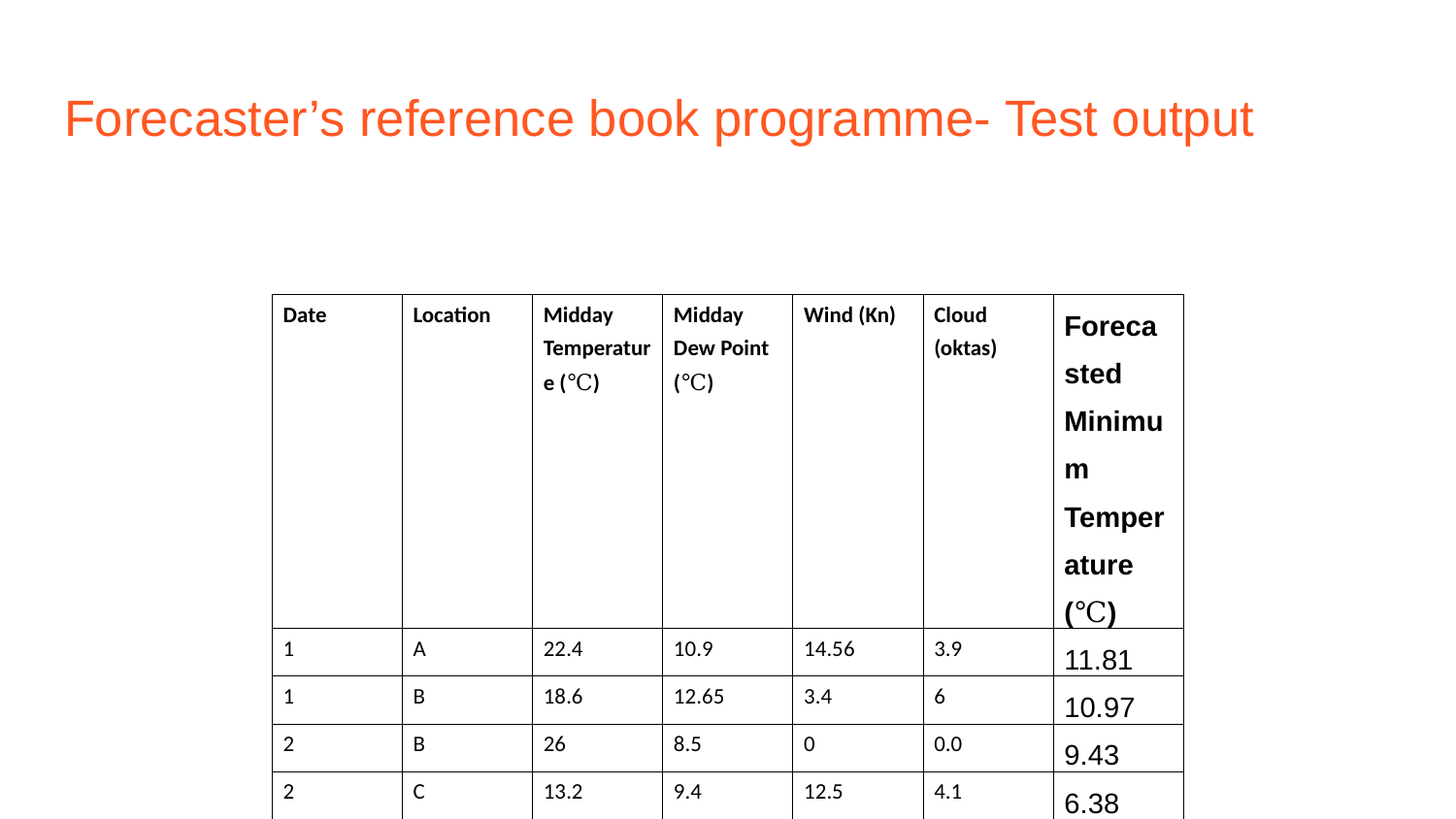

# Forecaster’s reference book programme- Test output
| Date | Location | Midday Temperature (℃) | Midday Dew Point (℃) | Wind (Kn) | Cloud (oktas) | Forecasted Minimum Temperature (℃) |
| --- | --- | --- | --- | --- | --- | --- |
| 1 | A | 22.4 | 10.9 | 14.56 | 3.9 | 11.81 |
| 1 | B | 18.6 | 12.65 | 3.4 | 6 | 10.97 |
| 2 | B | 26 | 8.5 | 0 | 0.0 | 9.43 |
| 2 | C | 13.2 | 9.4 | 12.5 | 4.1 | 6.38 |